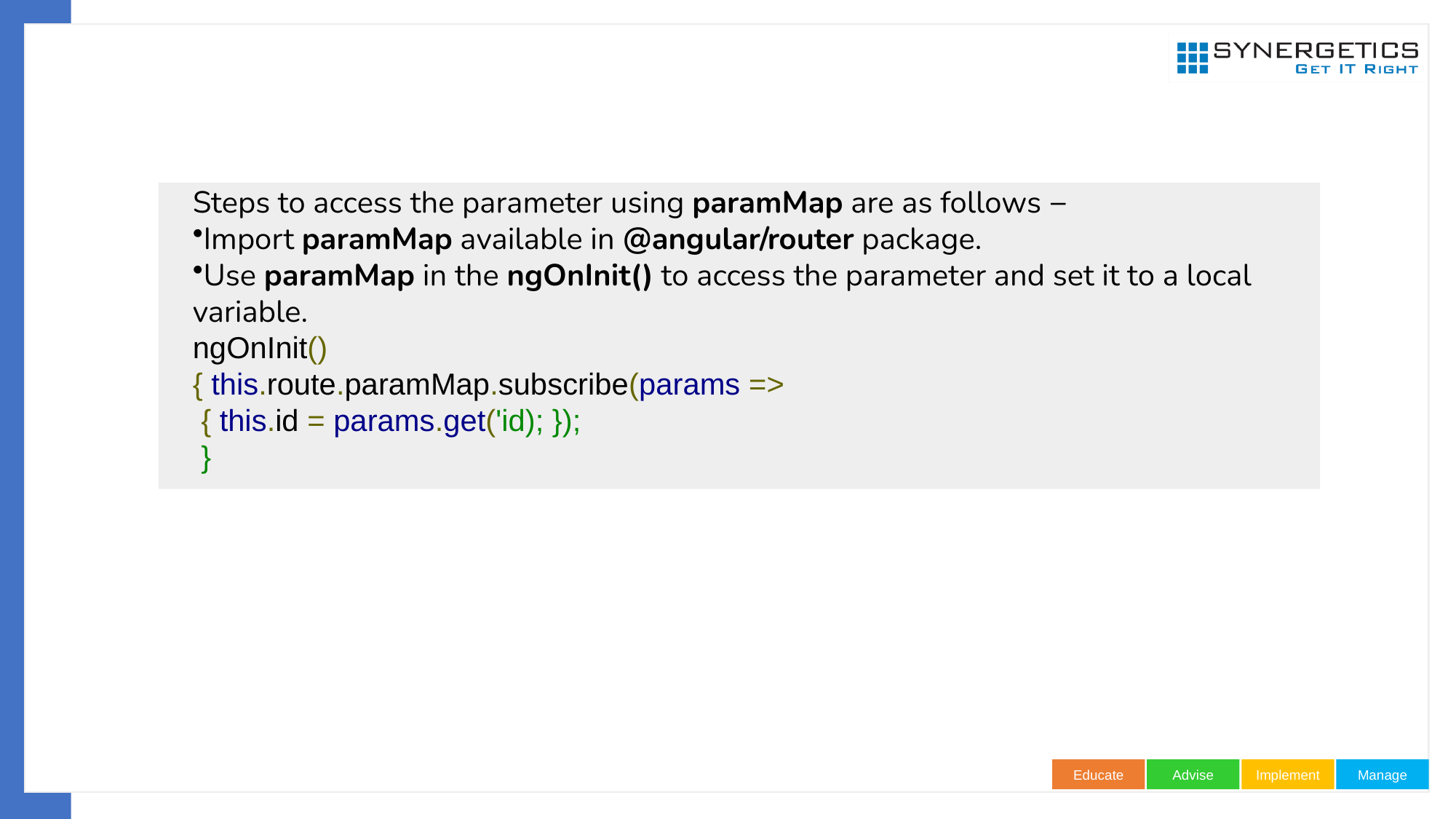

Steps to access the parameter using paramMap are as follows −
Import paramMap available in @angular/router package.
Use paramMap in the ngOnInit() to access the parameter and set it to a local variable.
ngOnInit()
{ this.route.paramMap.subscribe(params =>
 { this.id = params.get('id); });
 }